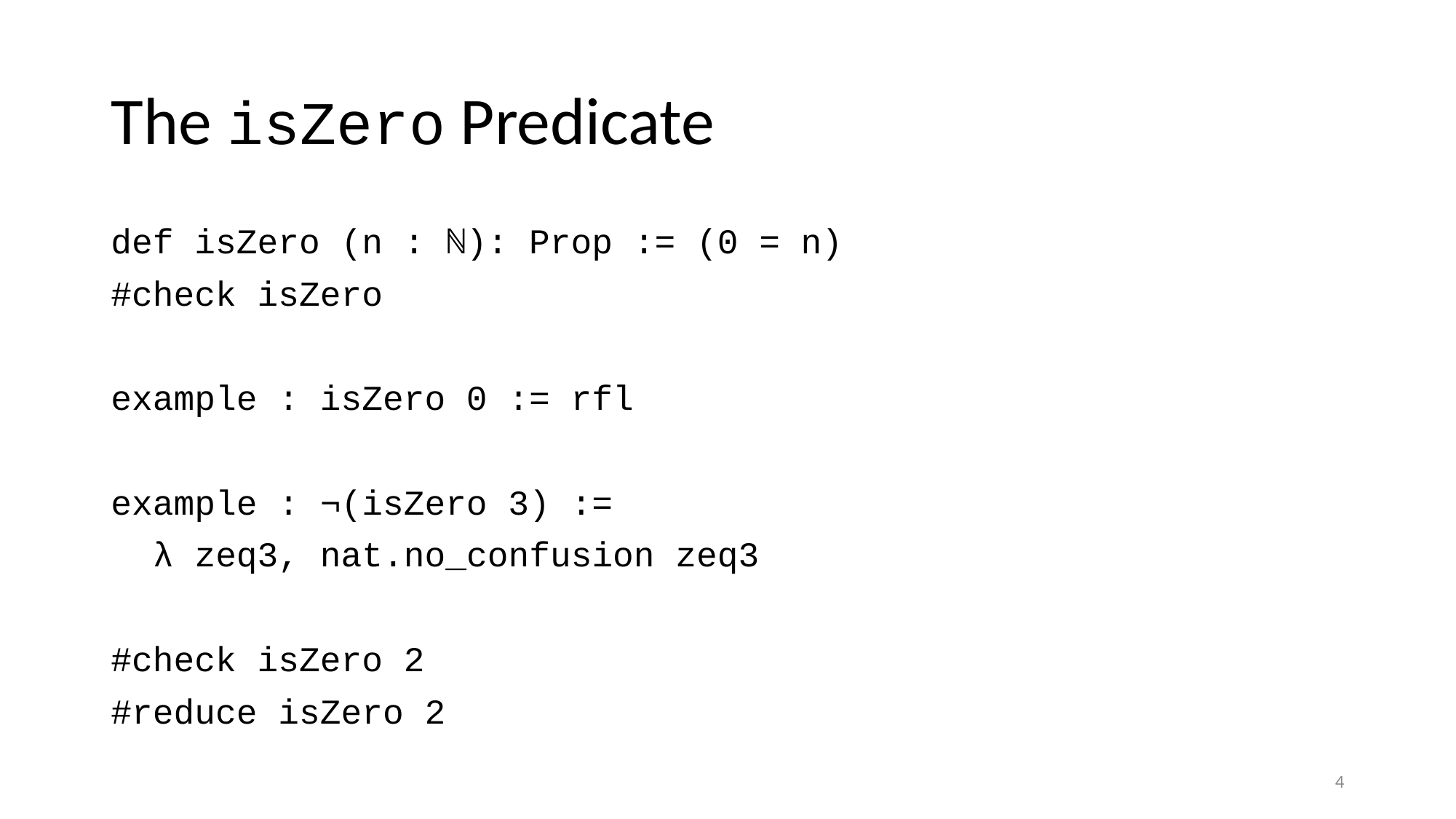

# The isZero Predicate
def isZero (n : ℕ): Prop := (0 = n)
#check isZero

example : isZero 0 := rfl

example : ¬(isZero 3) :=
  λ zeq3, nat.no_confusion zeq3

#check isZero 2
#reduce isZero 2
4